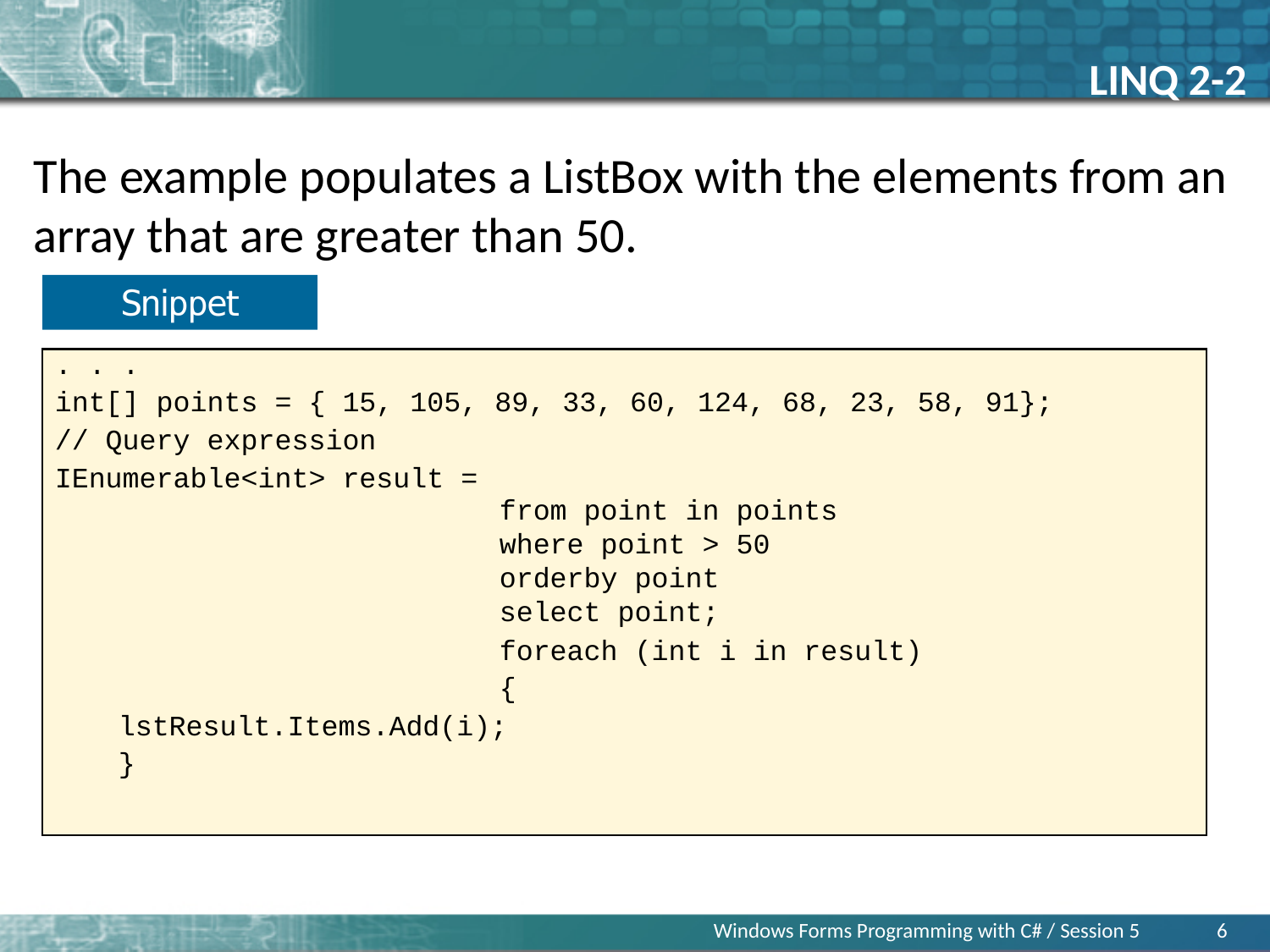

LINQ 2-2
The example populates a ListBox with the elements from an array that are greater than 50.
Snippet
. . .
int[] points = { 15, 105, 89, 33, 60, 124, 68, 23, 58, 91};
// Query expression
IEnumerable<int> result =
from point in points
where point > 50
orderby point
select point;
foreach (int i in result)
{
lstResult.Items.Add(i);
}
Windows Forms Programming with C# / Session 5
6